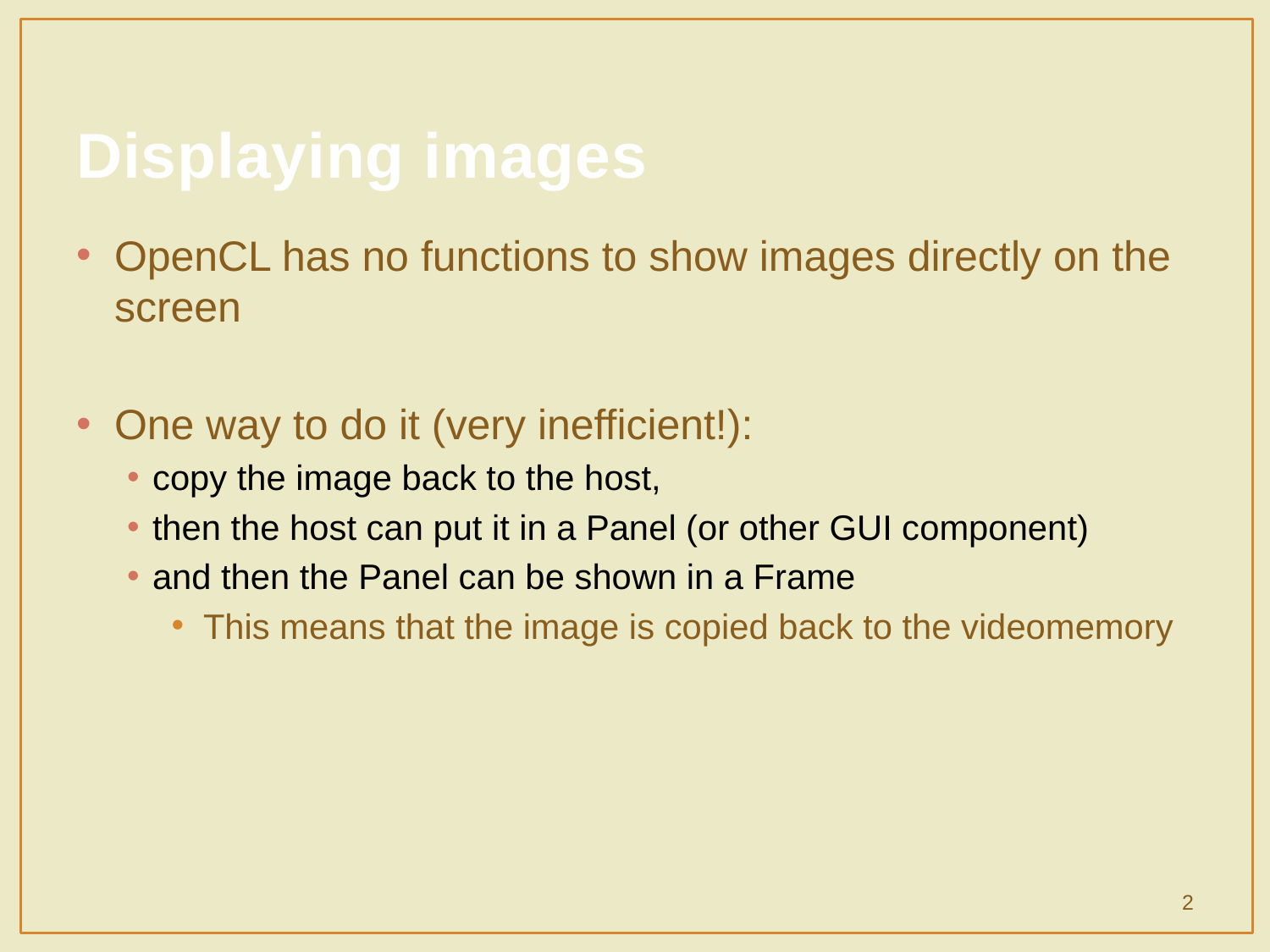

# Displaying images
OpenCL has no functions to show images directly on the screen

One way to do it (very inefficient!):
copy the image back to the host,
then the host can put it in a Panel (or other GUI component)
and then the Panel can be shown in a Frame
This means that the image is copied back to the videomemory
2